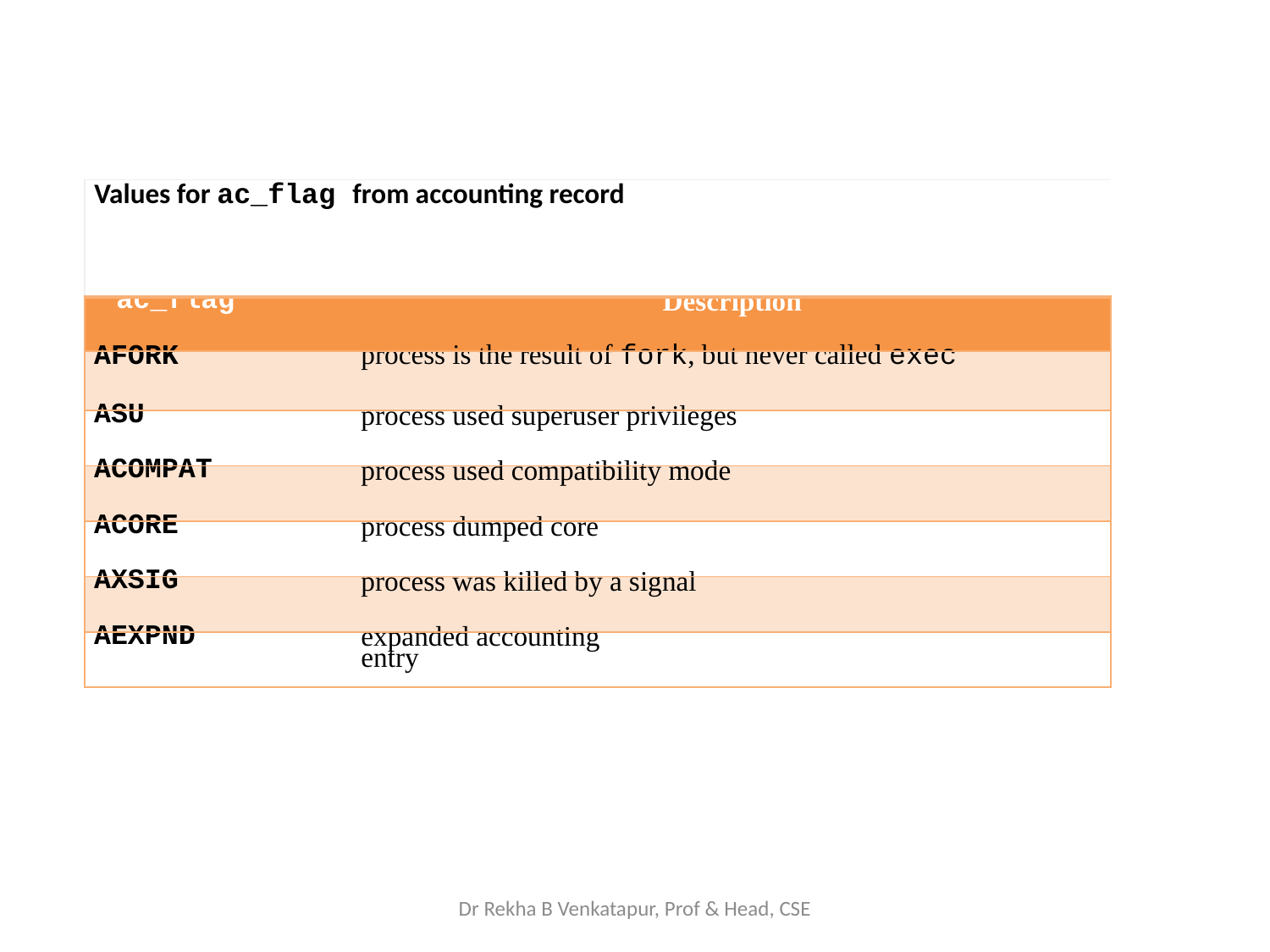

| Values for ac\_flag from accounting record |  |  |
| --- | --- | --- |
| ac\_flag | Description |  |
| AFORK | process is the result of fork, but never called exec |  |
| ASU | process used superuser privileges |  |
| ACOMPAT | process used compatibility mode |  |
| ACORE | process dumped core |  |
| AXSIG | process was killed by a signal |  |
| AEXPND | expanded accounting entry |  |
Dr Rekha B Venkatapur, Prof & Head, CSE